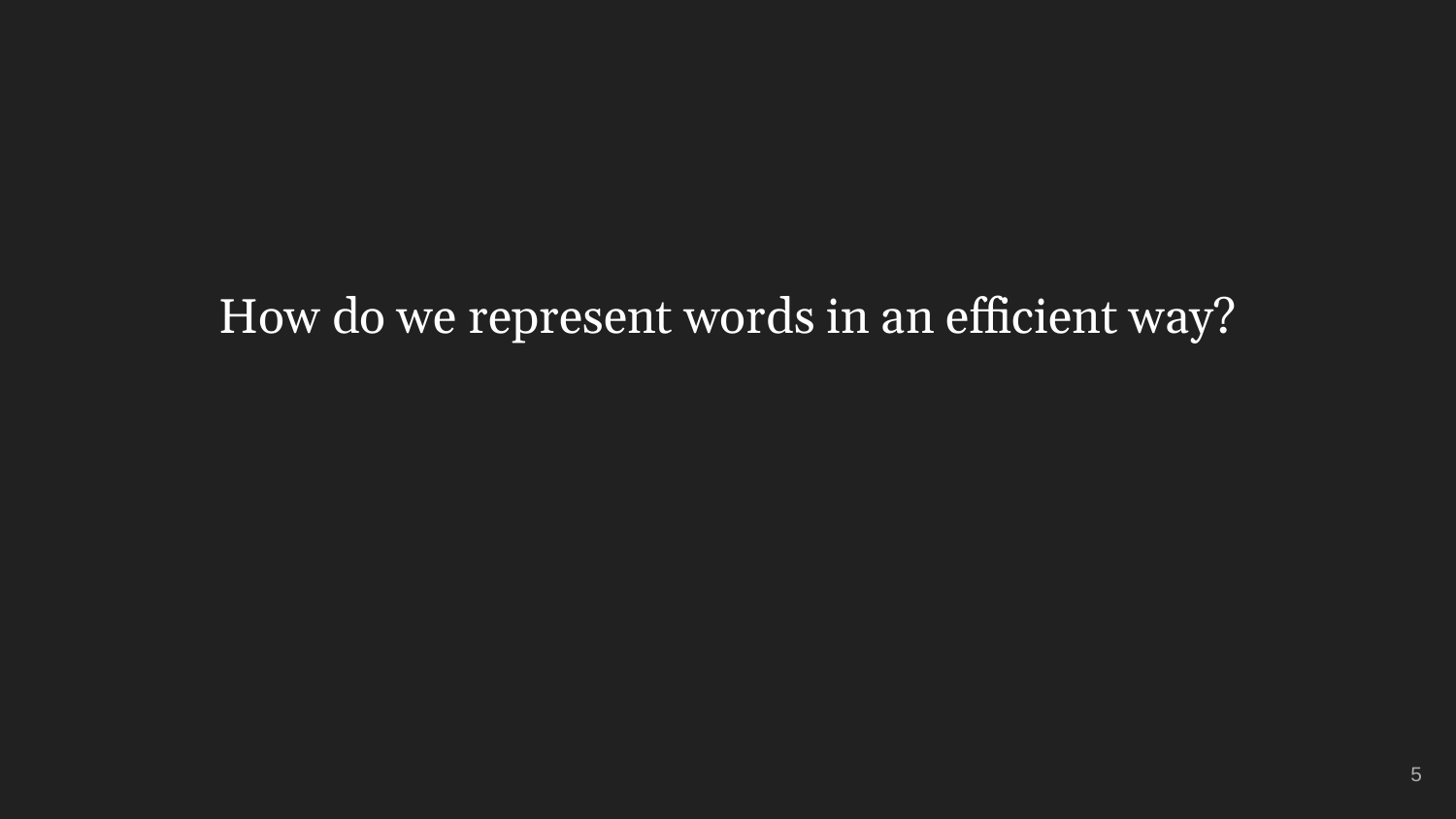

How do we represent words in an efficient way?
5